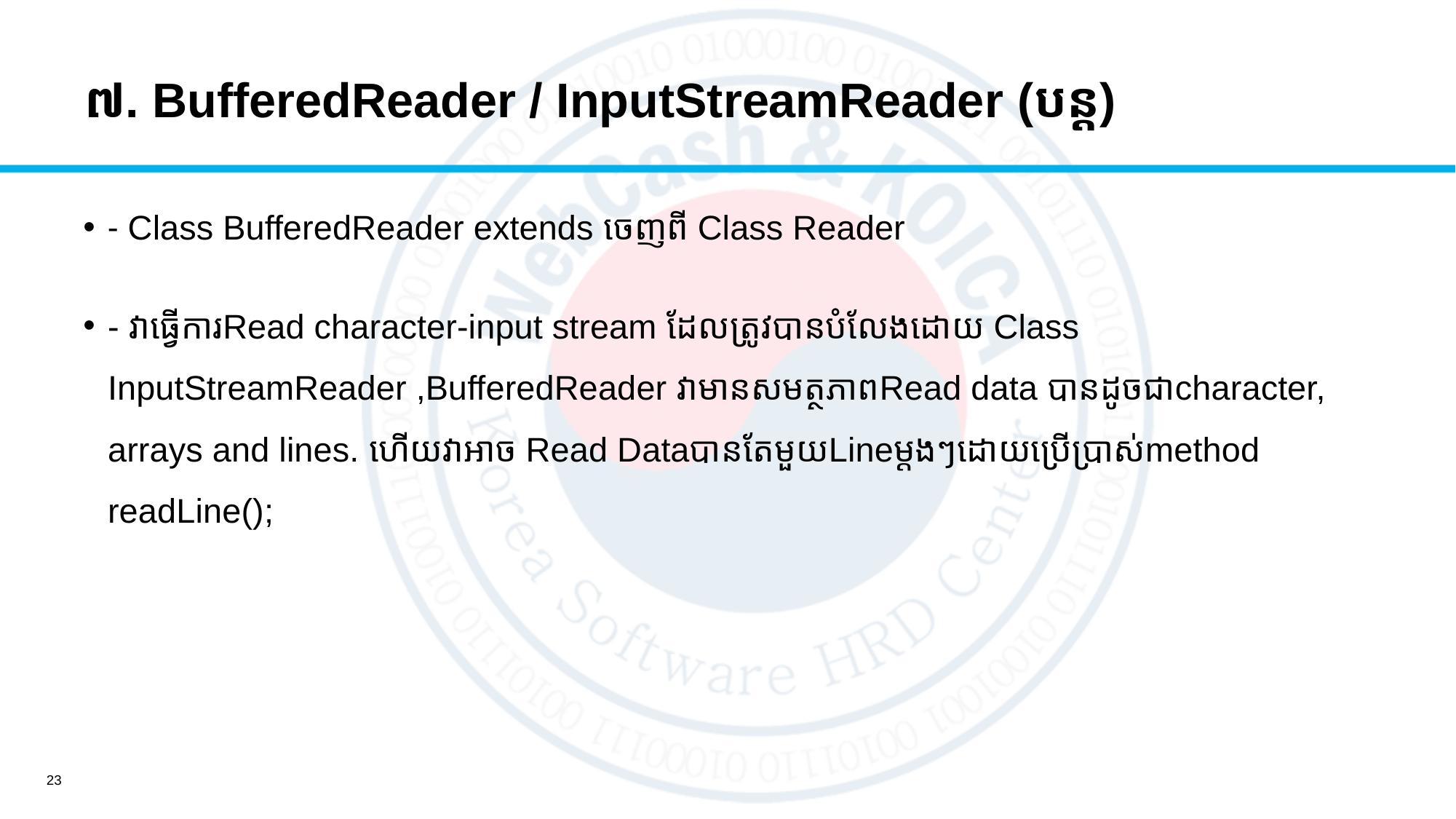

៧. BufferedReader / InputStreamReader​ (បន្ត)
- Class BufferedReader extends ចេញពី​ Class Reader
- វាធ្វើការRead character-input stream ដែលត្រូវបានបំលែងដោយ Class InputStreamReader ,BufferedReader វាមានសមត្ថភាពRead data បានដូចជាcharacter, arrays and lines. ហើយវាអាច Read DataបានតែមួយLineម្ដងៗដោយប្រើប្រាស់method readLine();
23